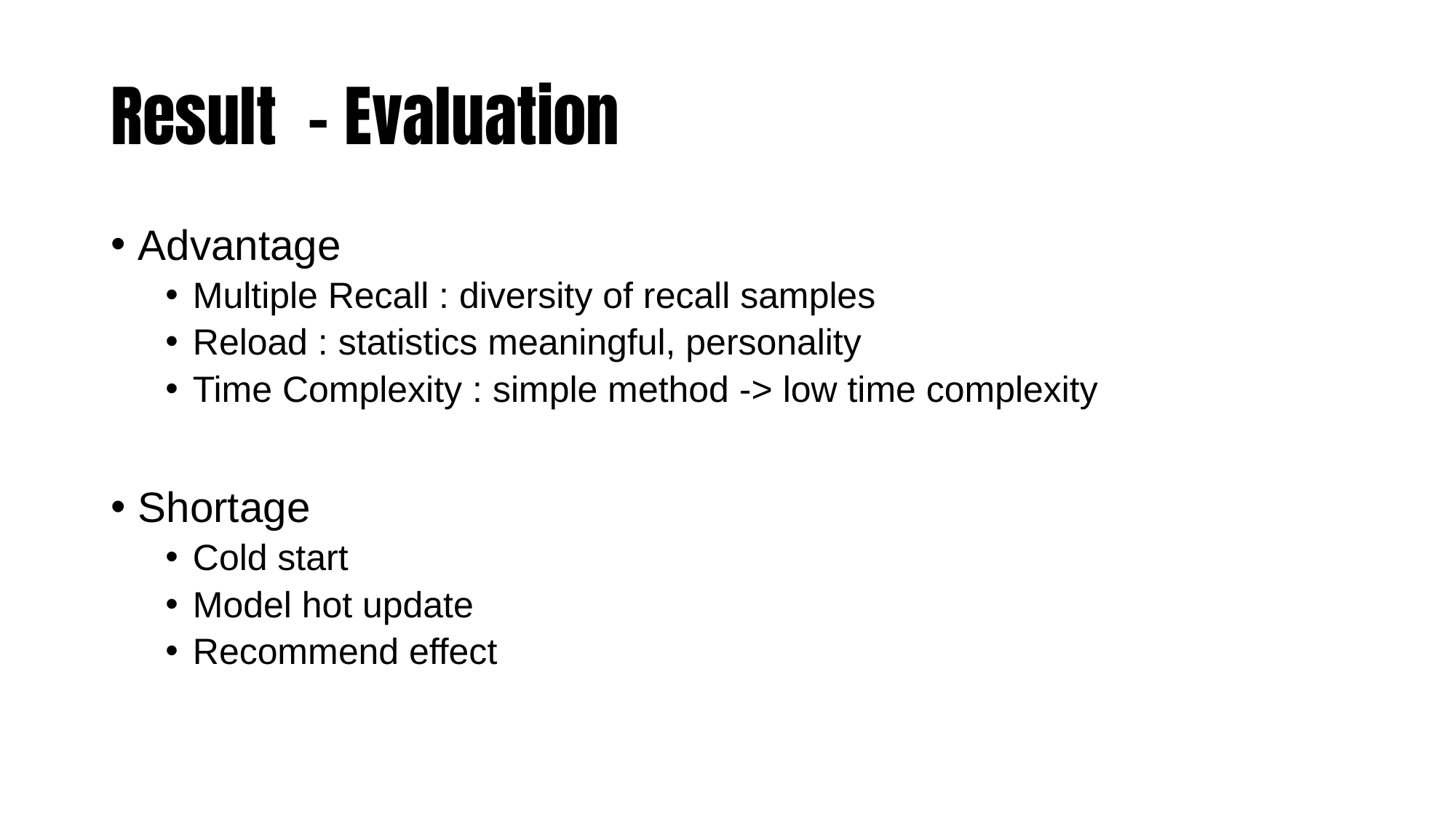

# Result  - Evaluation
Advantage
Multiple Recall : diversity of recall samples
Reload : statistics meaningful, personality
Time Complexity : simple method -> low time complexity

Shortage
Cold start
Model hot update
Recommend effect